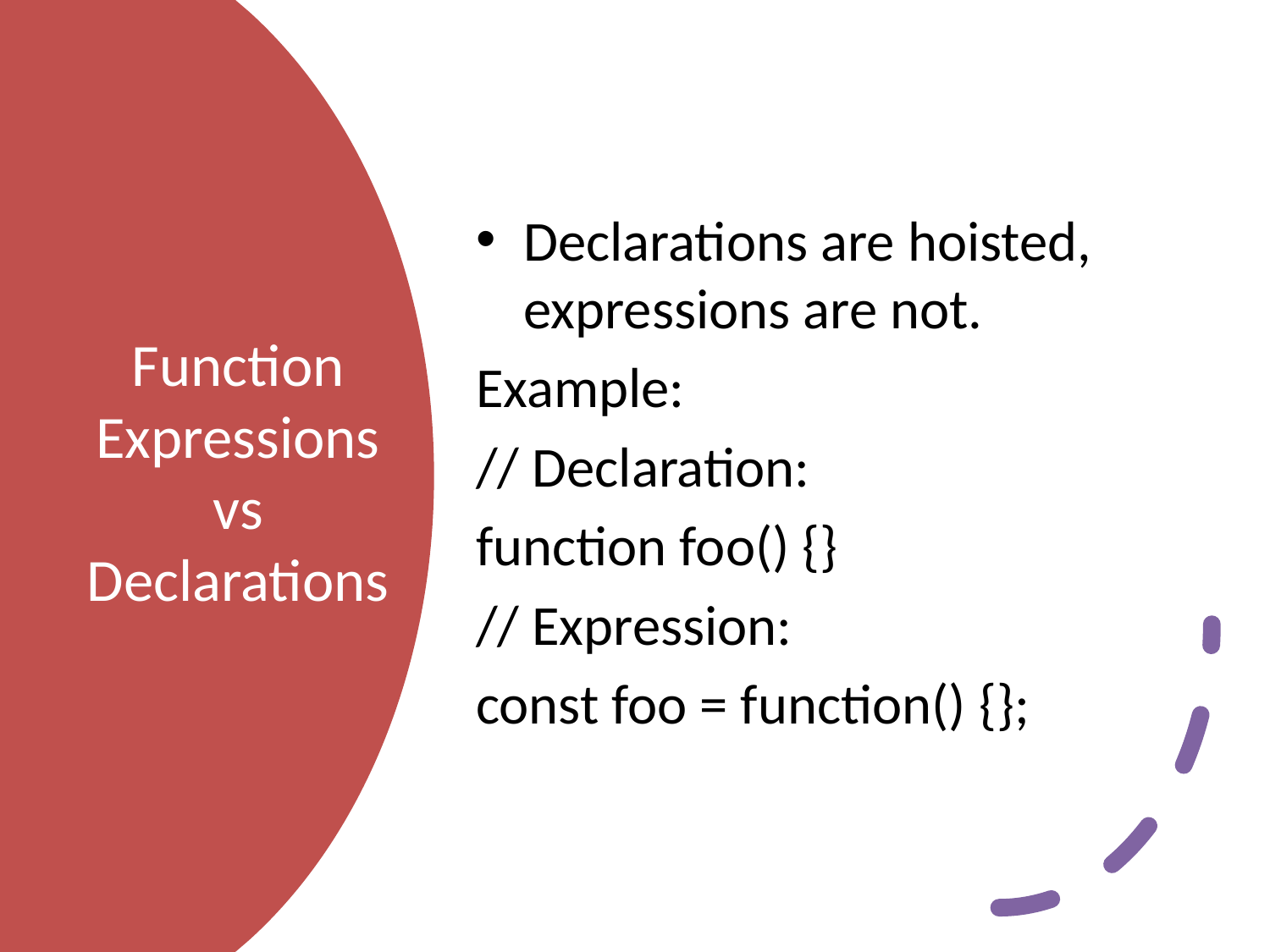

Declarations are hoisted, expressions are not.
Example:
// Declaration:
function foo() {}
// Expression:
const foo = function() {};
# Function Expressions vs Declarations